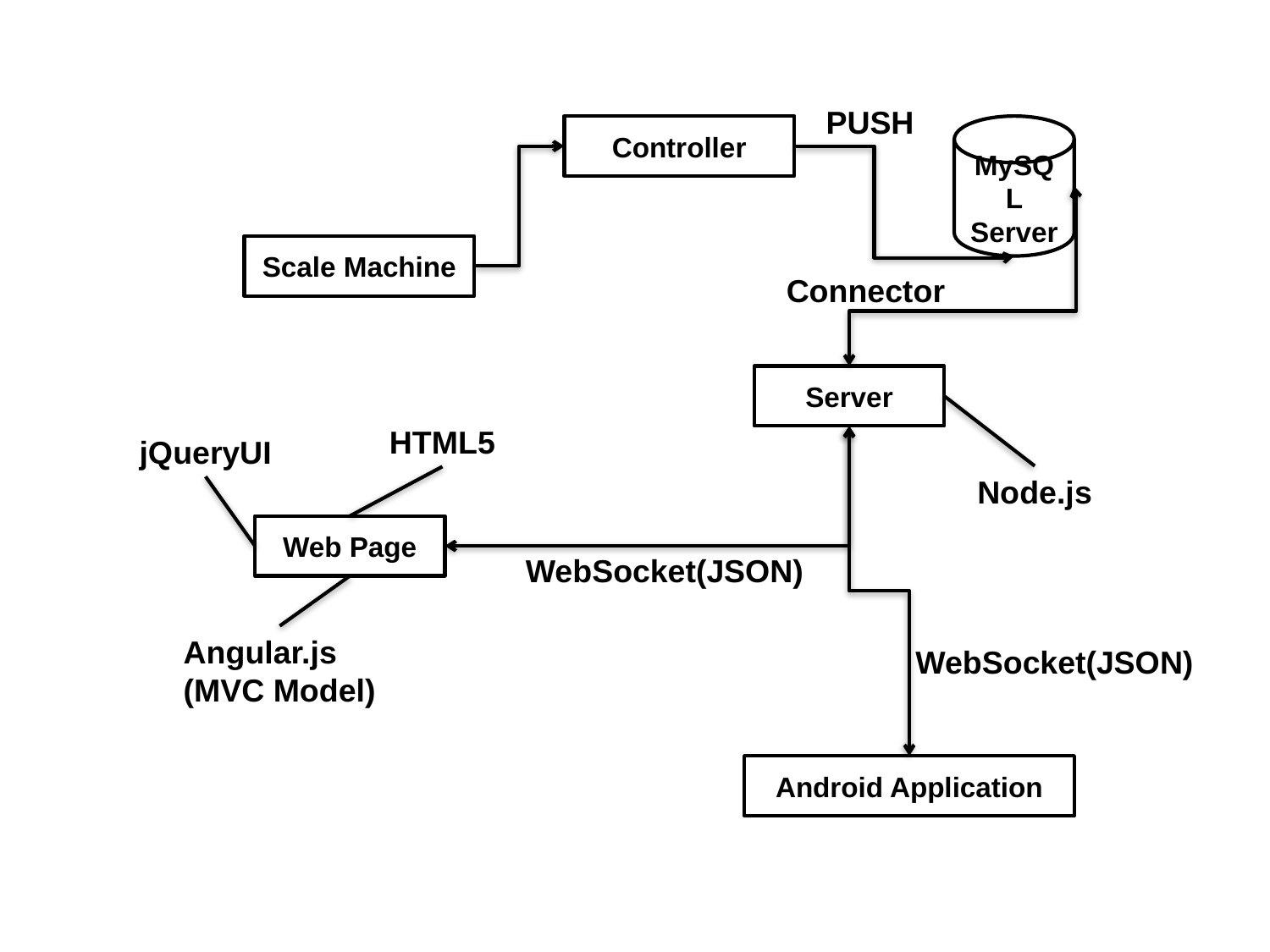

PUSH
Controller
MySQL
Server
Scale Machine
Connector
Server
HTML5
jQueryUI
Node.js
Web Page
WebSocket(JSON)
Angular.js
(MVC Model)
WebSocket(JSON)
Android Application